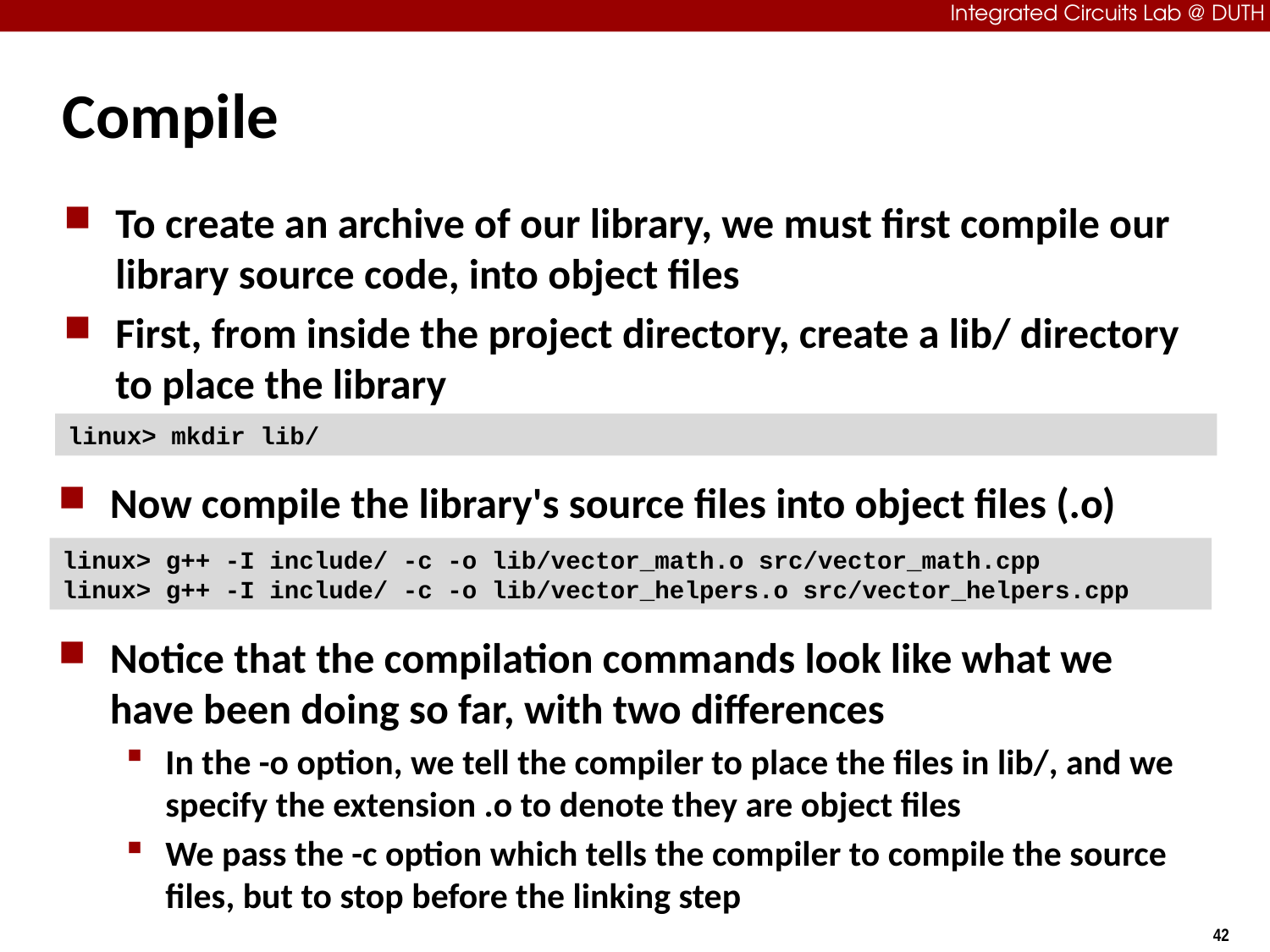

# Compile
To create an archive of our library, we must first compile our library source code, into object files
First, from inside the project directory, create a lib/ directory to place the library
linux> mkdir lib/
Now compile the library's source files into object files (.o)
linux> g++ -I include/ -c -o lib/vector_math.o src/vector_math.cpp
linux> g++ -I include/ -c -o lib/vector_helpers.o src/vector_helpers.cpp
Notice that the compilation commands look like what we have been doing so far, with two differences
In the -o option, we tell the compiler to place the files in lib/, and we specify the extension .o to denote they are object files
We pass the -c option which tells the compiler to compile the source files, but to stop before the linking step